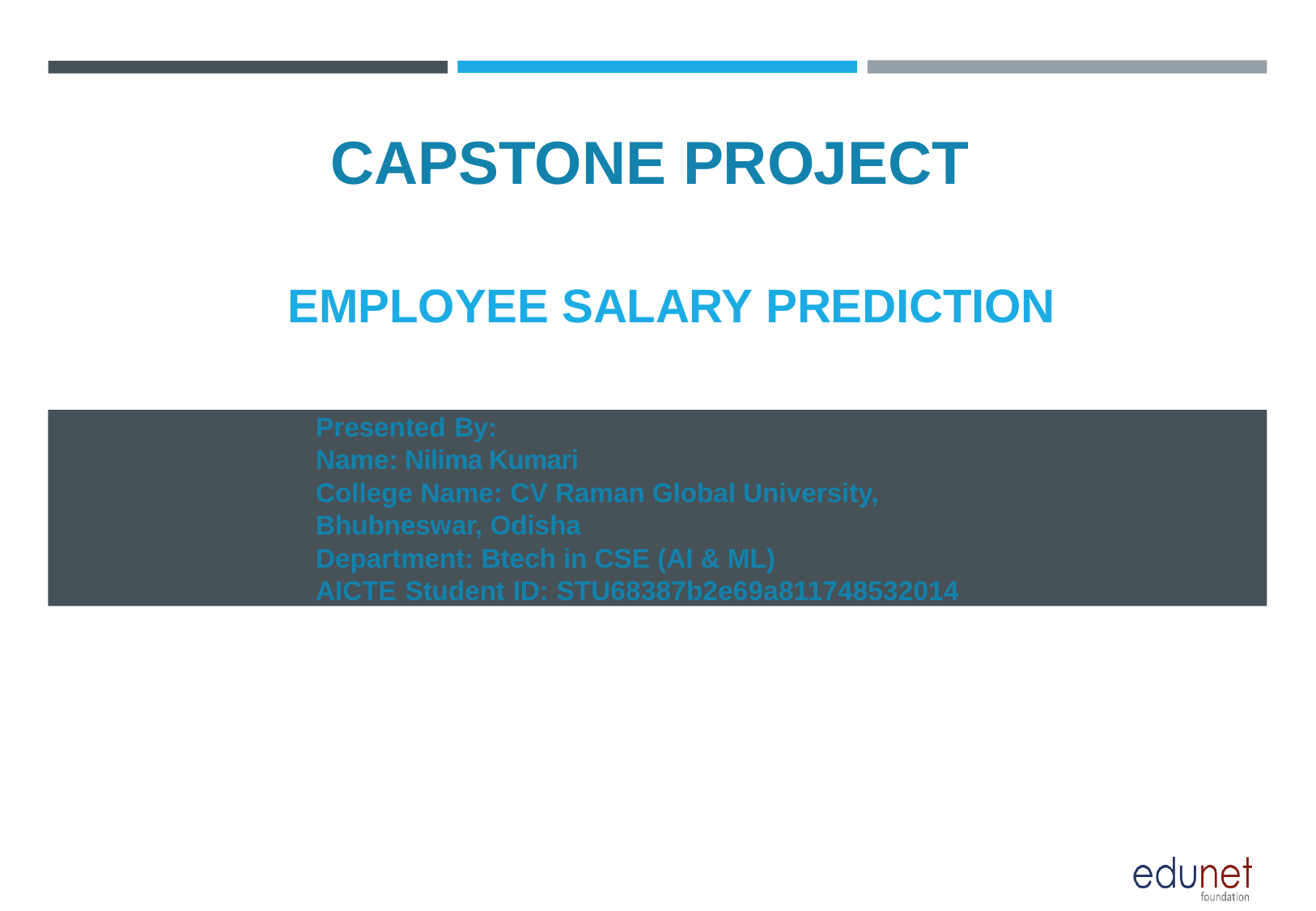

# CAPSTONE PROJECT
EMPLOYEE SALARY PREDICTION
Presented By:
Name: Nilima Kumari
College Name: CV Raman Global University, Bhubneswar, Odisha
Department: Btech in CSE (AI & ML)
AICTE Student ID: STU68387b2e69a811748532014